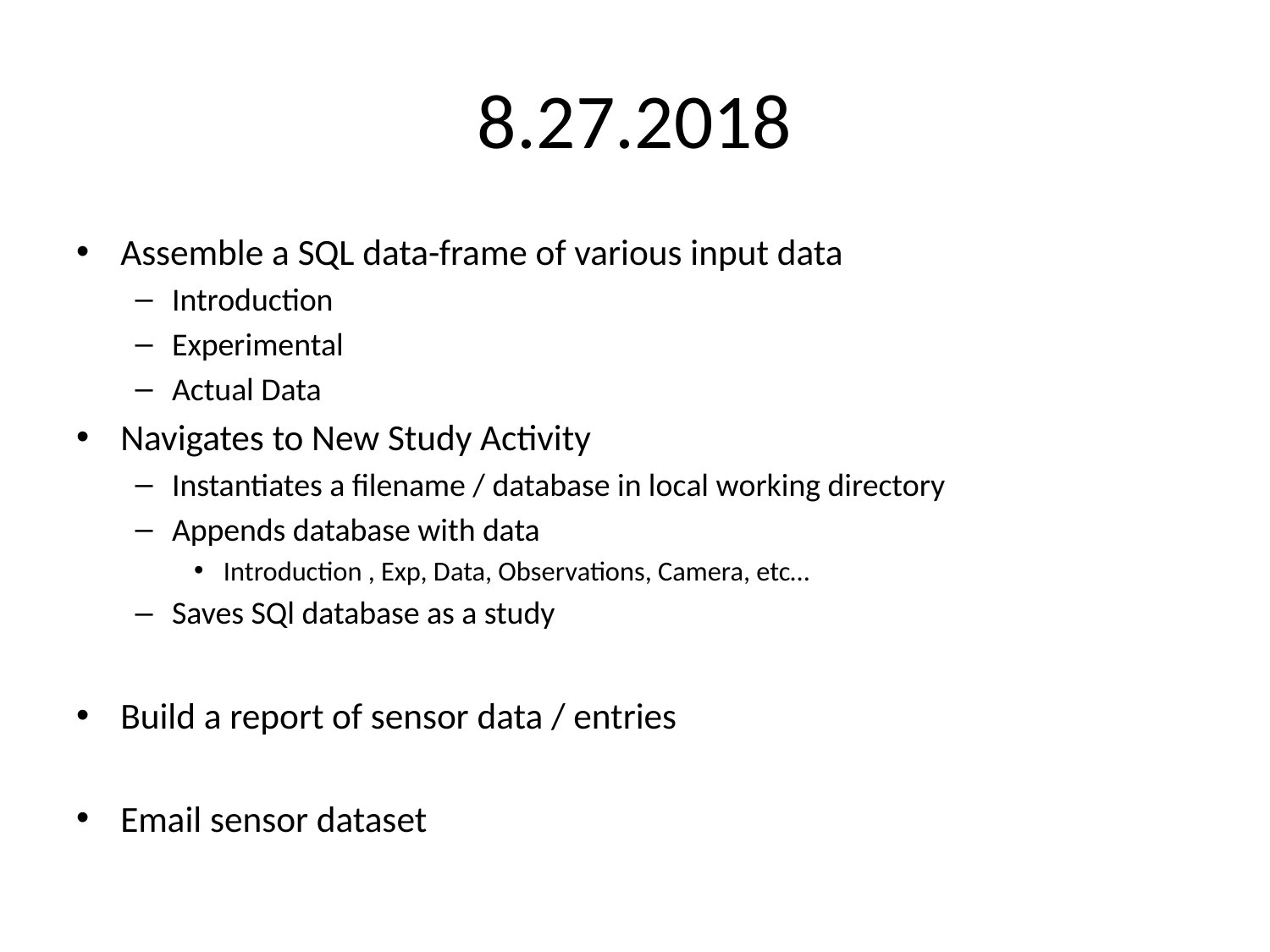

# 8.27.2018
Assemble a SQL data-frame of various input data
Introduction
Experimental
Actual Data
Navigates to New Study Activity
Instantiates a filename / database in local working directory
Appends database with data
Introduction , Exp, Data, Observations, Camera, etc…
Saves SQl database as a study

Build a report of sensor data / entries

Email sensor dataset